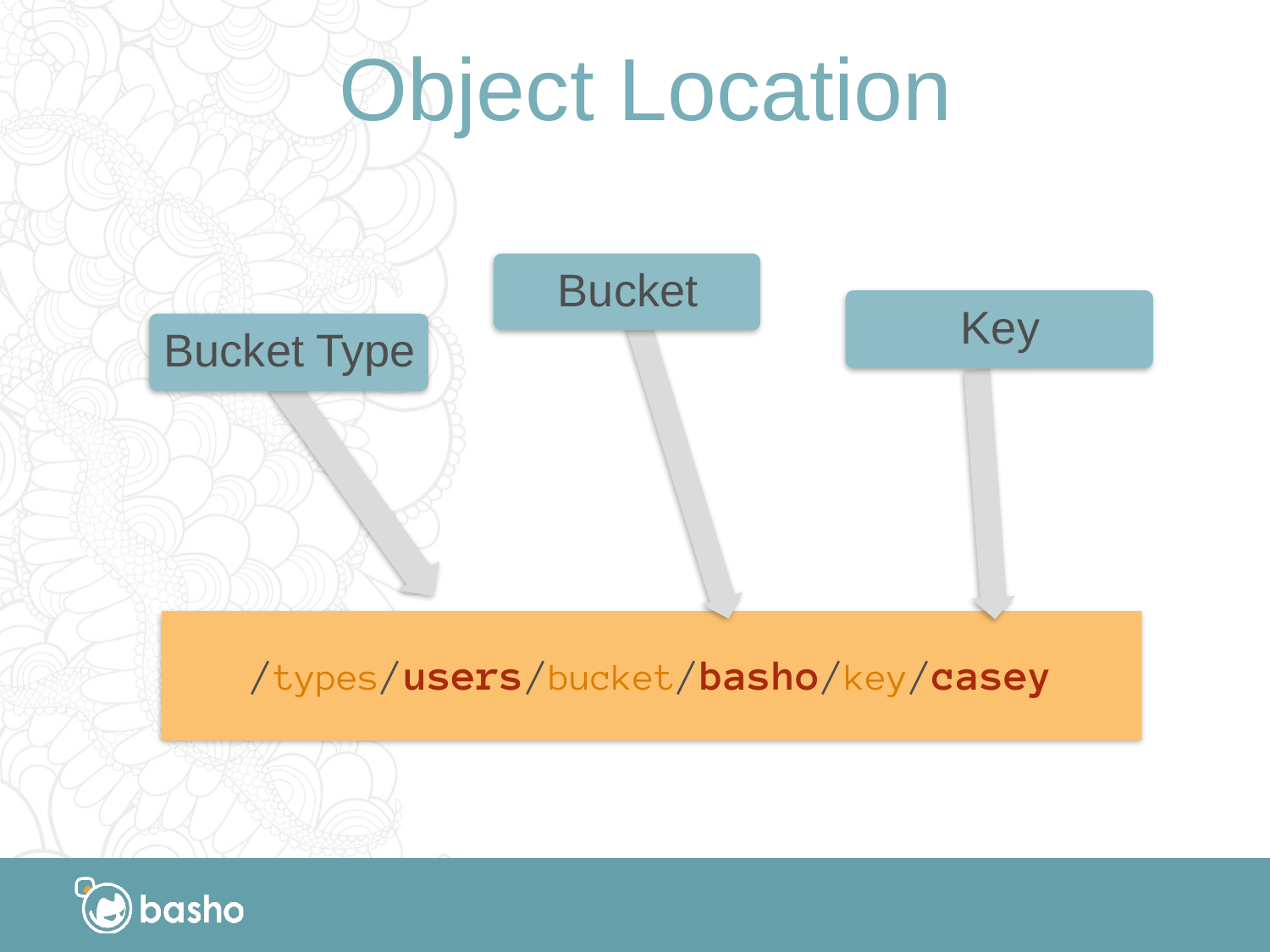

# Object Location
/types/users/bucket/basho/key/casey
Bucket Type
Bucket
Key